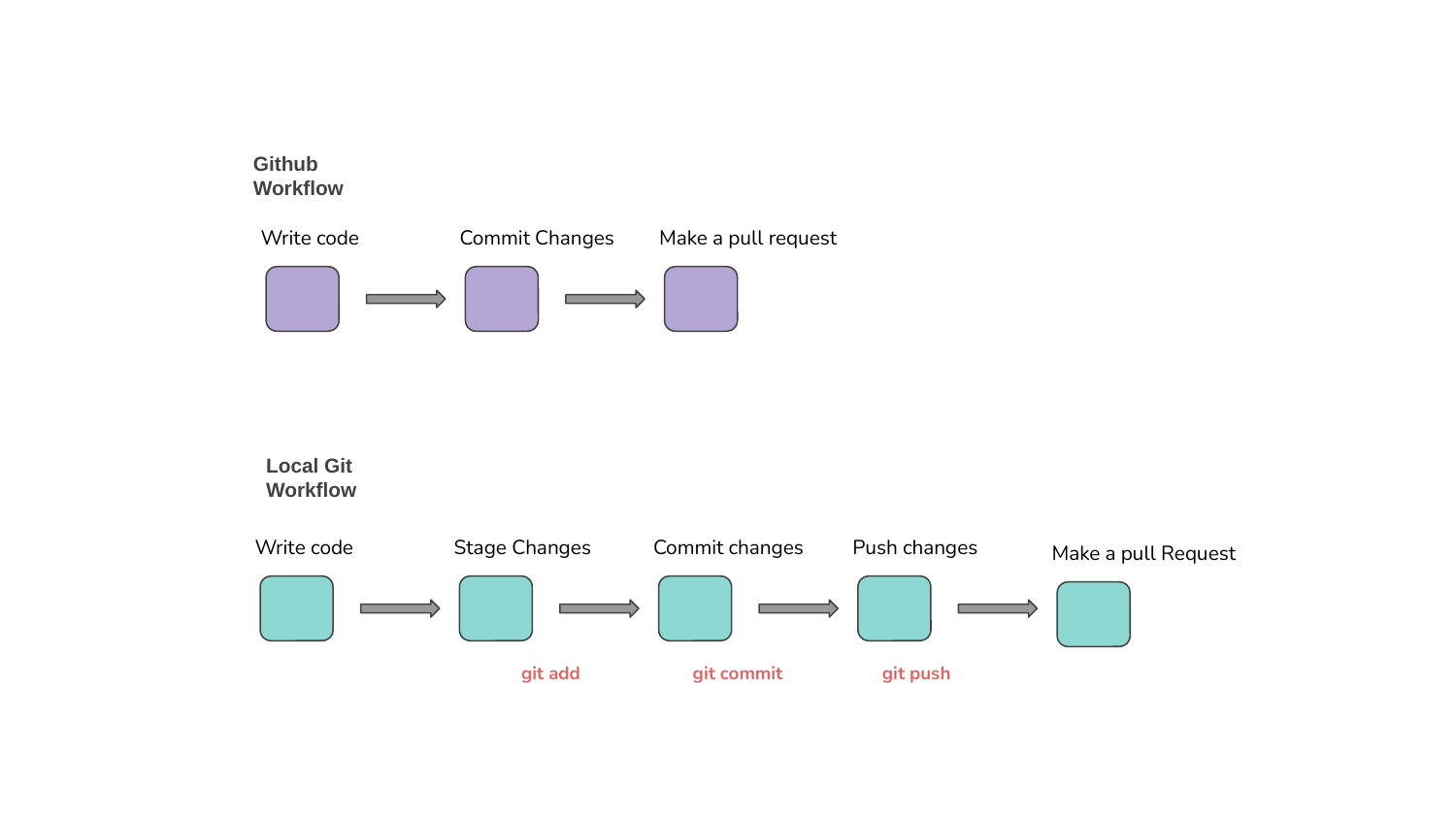

Github Workflow
Write code
Commit Changes
Make a pull request

Local Git Workflow
Write code
Stage Changes
Commit changes
Push changes
Make a pull Request

git add
git commit
git push